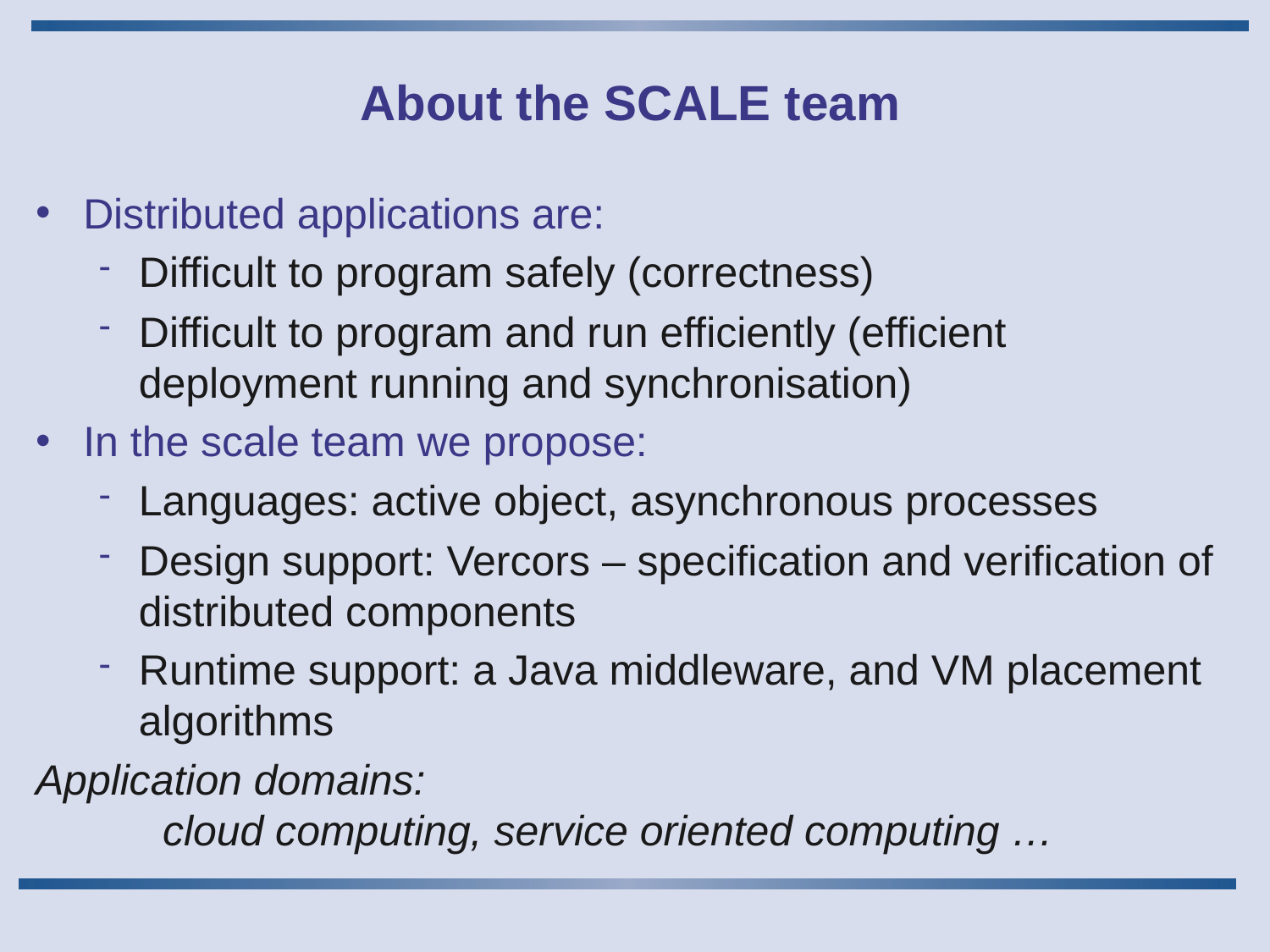

# About the SCALE team
Distributed applications are:
Difficult to program safely (correctness)
Difficult to program and run efficiently (efficient deployment running and synchronisation)
In the scale team we propose:
Languages: active object, asynchronous processes
Design support: Vercors – specification and verification of distributed components
Runtime support: a Java middleware, and VM placement algorithms
Application domains:
	cloud computing, service oriented computing …